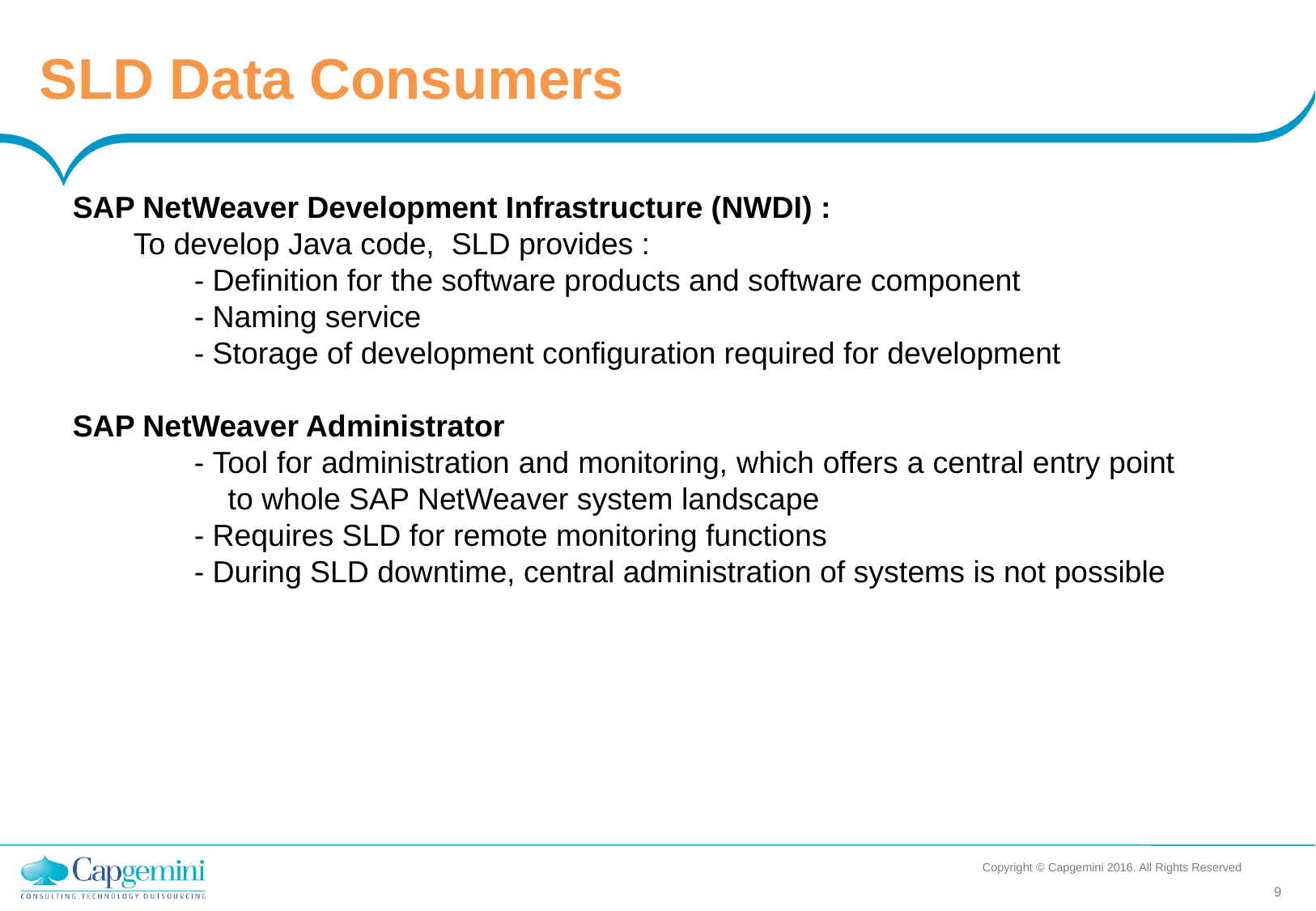

SLD Data Consumers

SAP NetWeaver Development Infrastructure (NWDI) :
To develop Java code,  SLD provides :
- Definition for the software products and software component
- Naming service
- Storage of development configuration required for development

SAP NetWeaver Administrator
- Tool for administration and monitoring, which offers a central entry point        to whole SAP NetWeaver system landscape
- Requires SLD for remote monitoring functions
- During SLD downtime, central administration of systems is not possible

Copyright © Capgemini 2016. All Rights Reserved
9